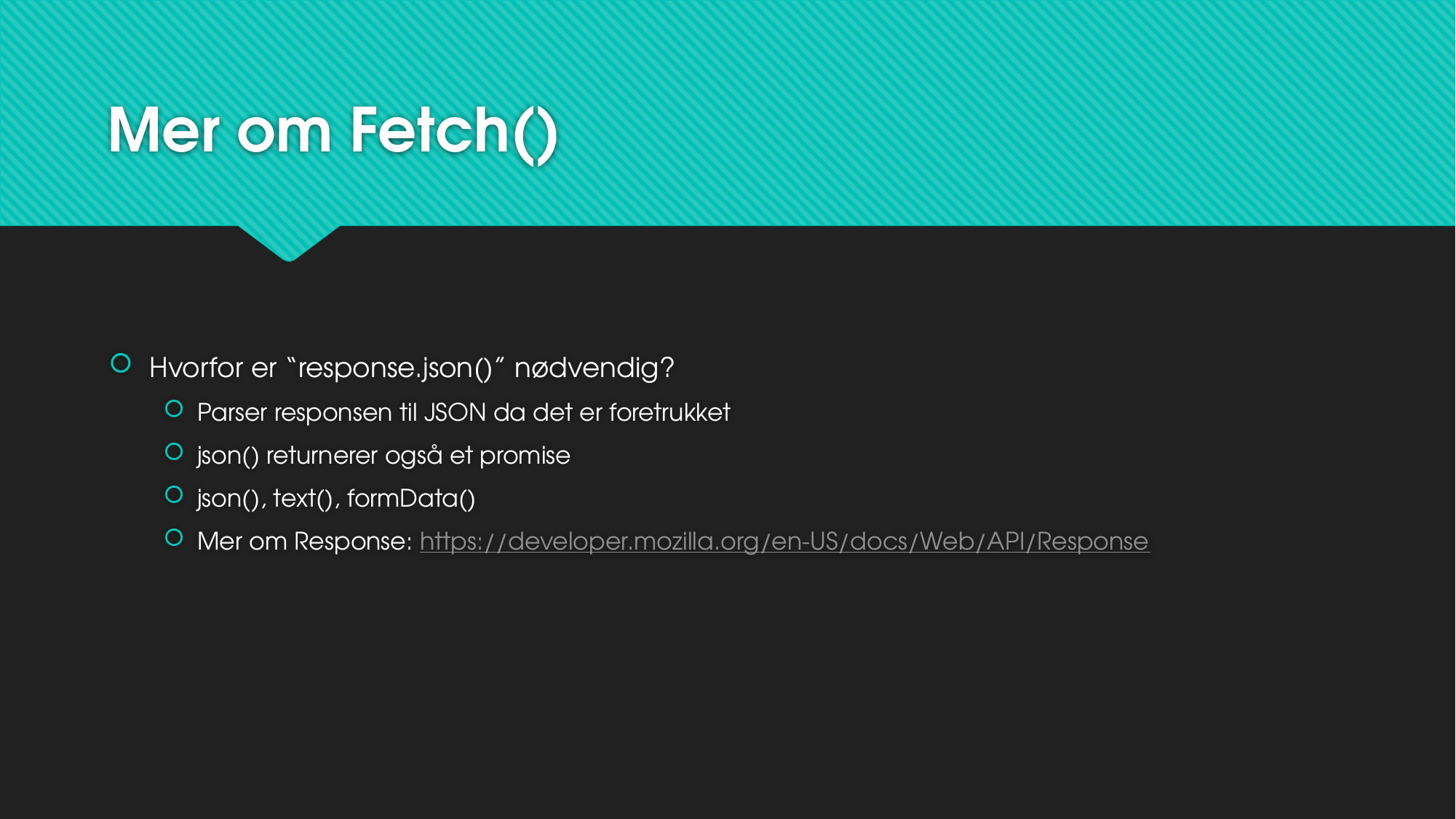

# Mer om Fetch()
Hvorfor er “response.json()” nødvendig?
Parser responsen til JSON da det er foretrukket
json() returnerer også et promise
json(), text(), formData()
Mer om Response: https://developer.mozilla.org/en-US/docs/Web/API/Response